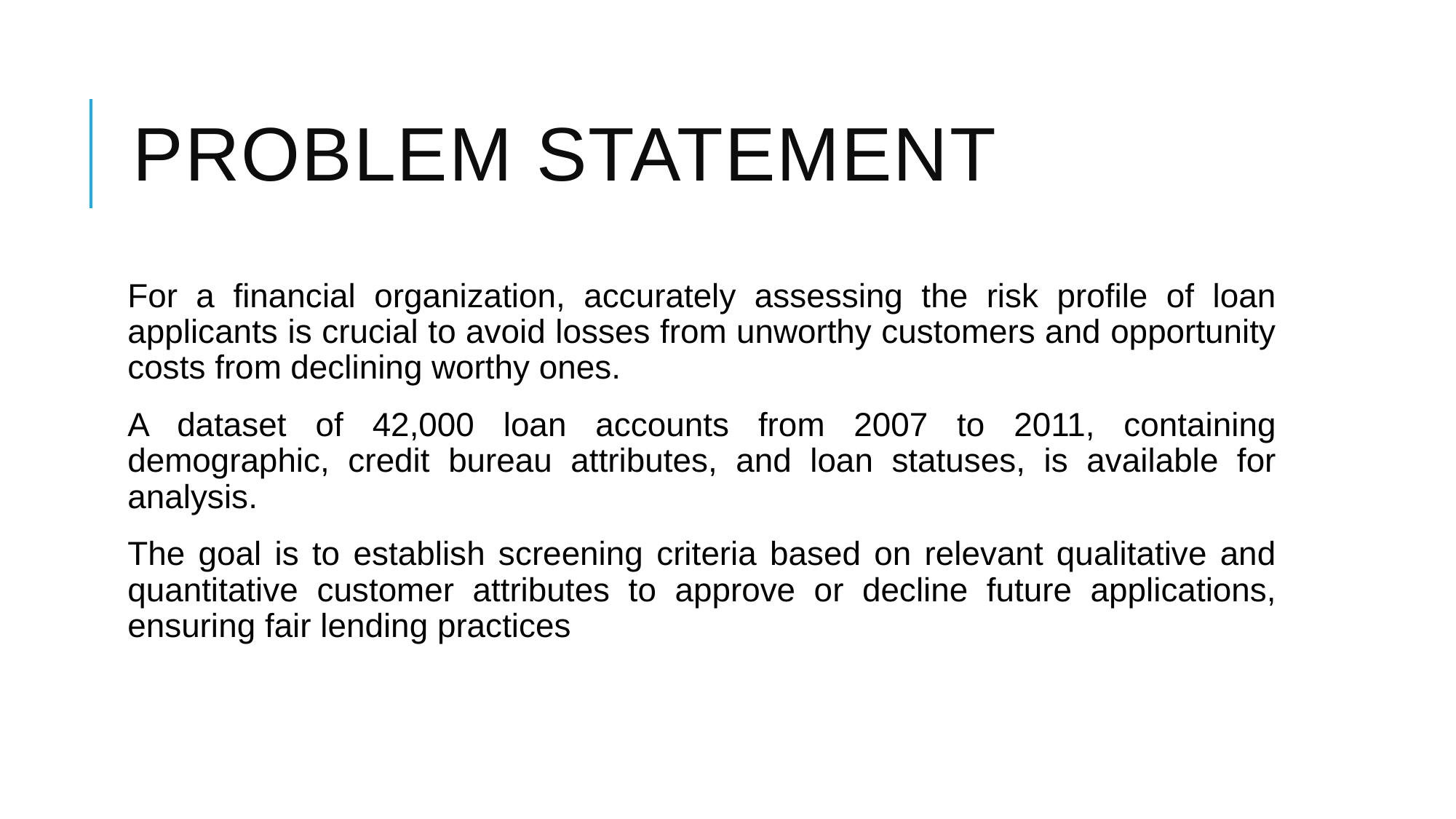

# Problem Statement
For a financial organization, accurately assessing the risk profile of loan applicants is crucial to avoid losses from unworthy customers and opportunity costs from declining worthy ones.
A dataset of 42,000 loan accounts from 2007 to 2011, containing demographic, credit bureau attributes, and loan statuses, is available for analysis.
The goal is to establish screening criteria based on relevant qualitative and quantitative customer attributes to approve or decline future applications, ensuring fair lending practices